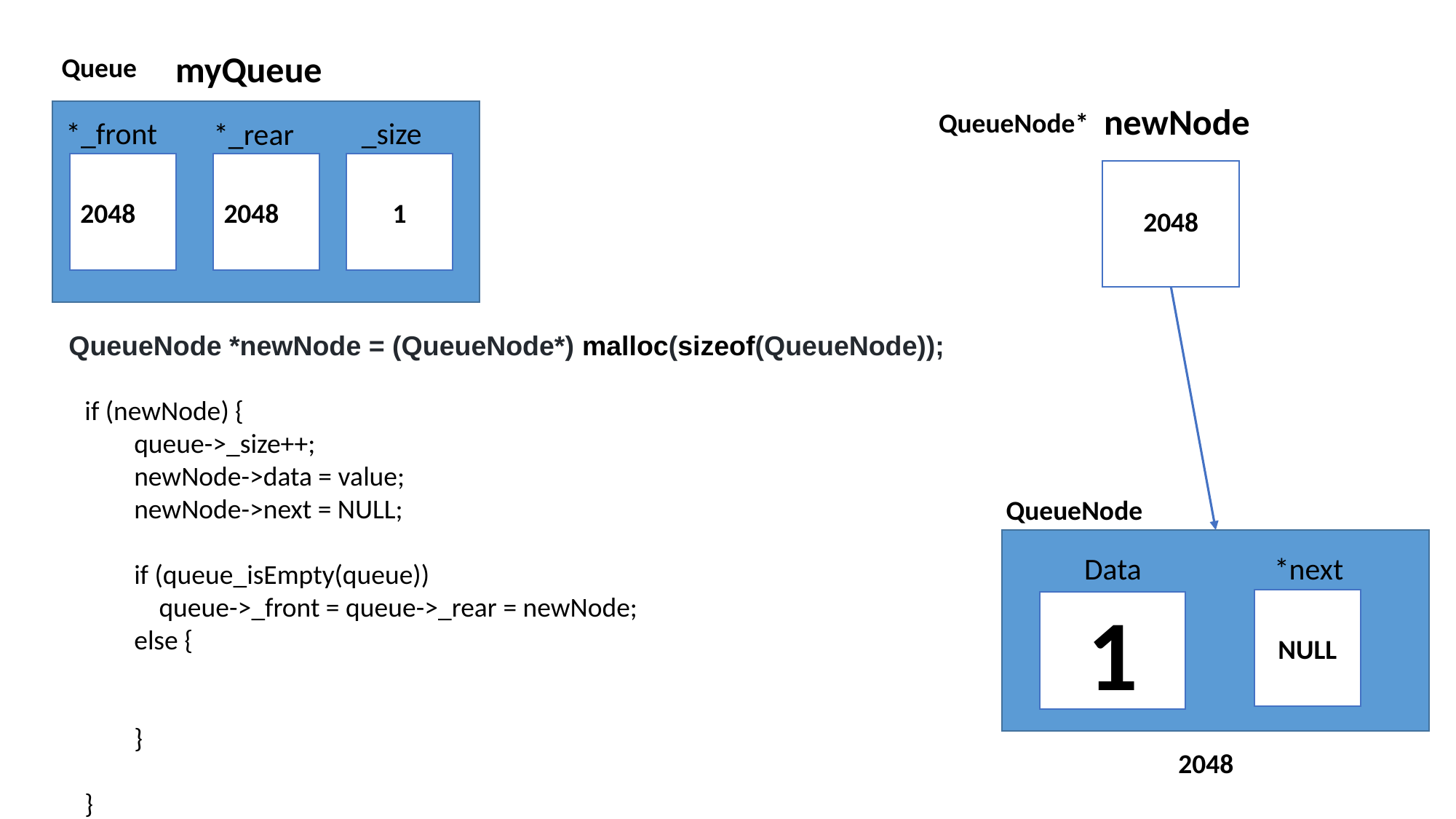

myQueue
Queue
newNode
_size
*_front
*_rear

QueueNode*
1
2048
2048

2048
QueueNode *newNode = (QueueNode*) malloc(sizeof(QueueNode));
if (newNode) {
        queue->_size++;
        newNode->data = value;
        newNode->next = NULL;

        if (queue_isEmpty(queue))
            queue->_front = queue->_rear = newNode;
        else {

        }

}
QueueNode

# Data
*next
NULL
1
2048